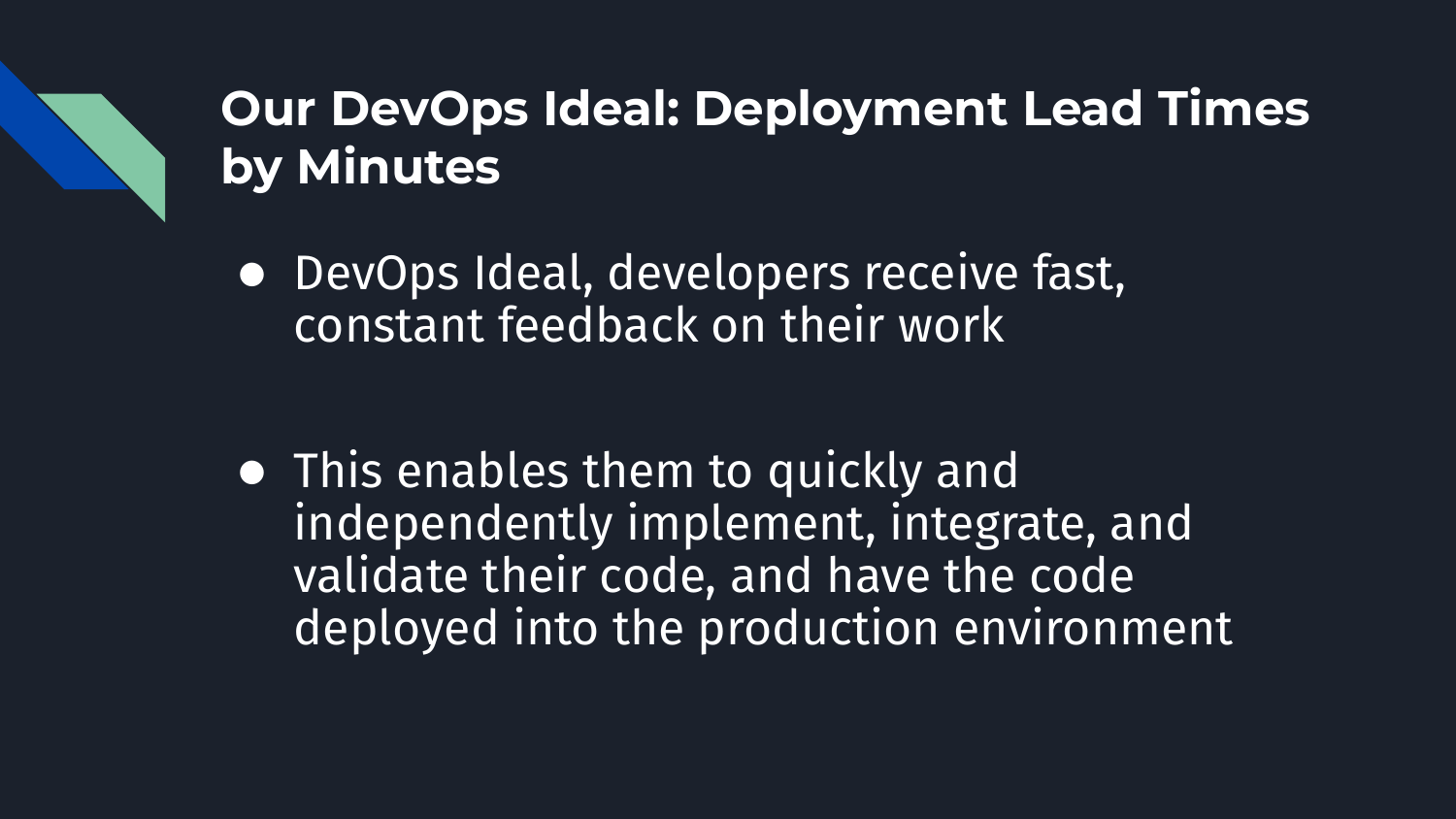

# Our DevOps Ideal: Deployment Lead Times by Minutes
DevOps Ideal, developers receive fast, constant feedback on their work

This enables them to quickly and independently implement, integrate, and validate their code, and have the code deployed into the production environment